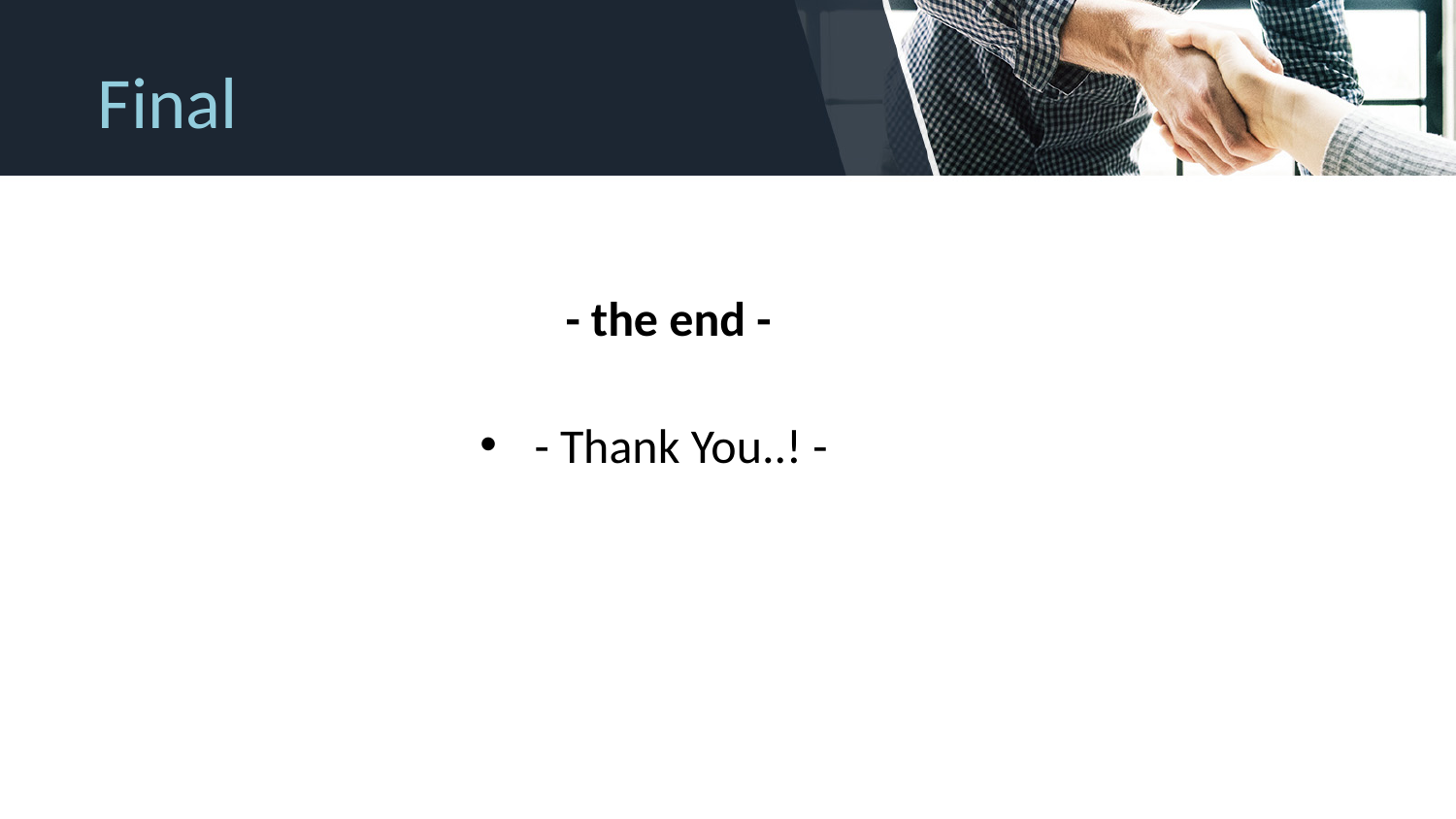

Final
- the end -
- Thank You..! -